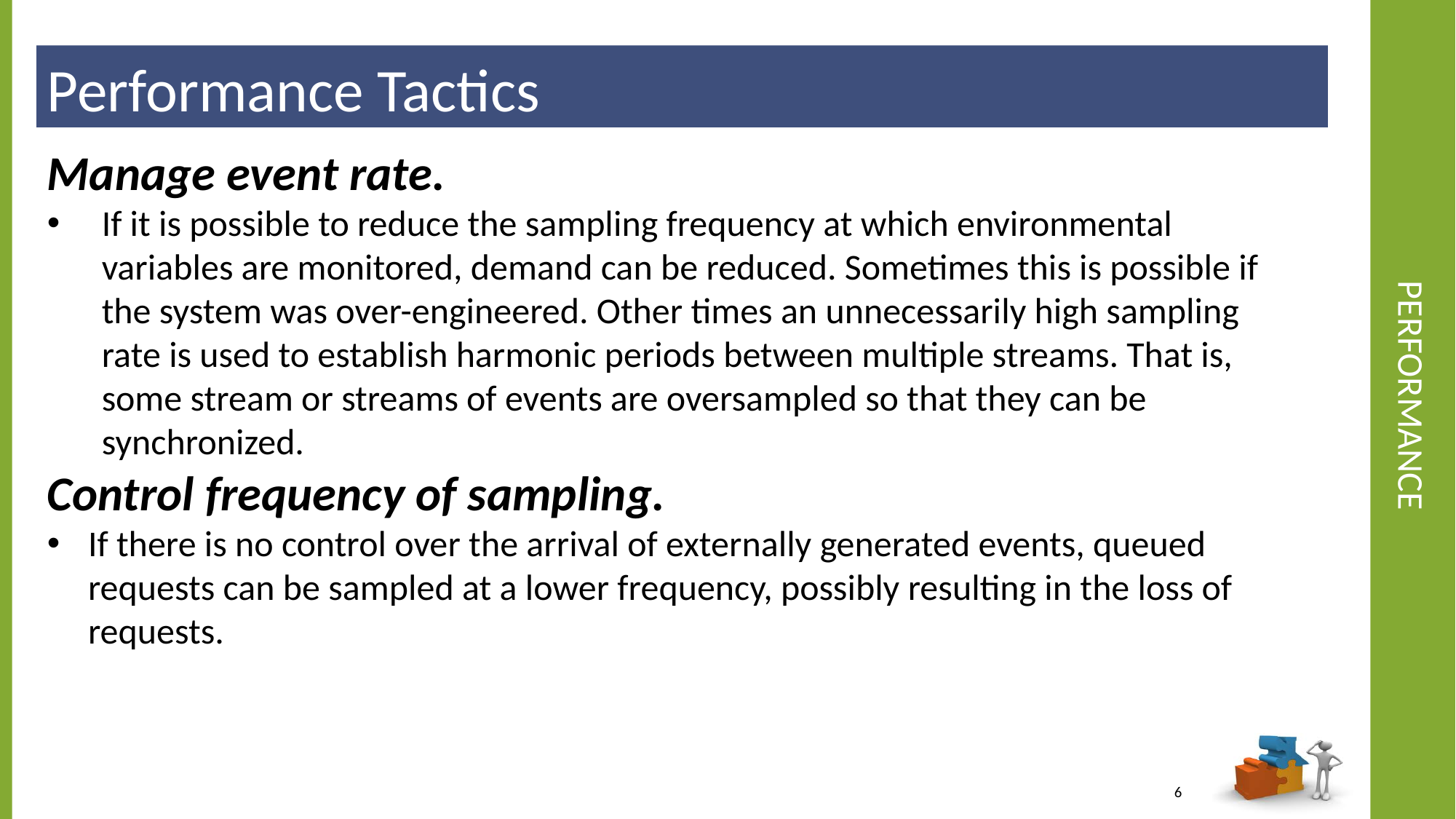

Performance Tactics
# Performance
Manage event rate.
If it is possible to reduce the sampling frequency at which environmental variables are monitored, demand can be reduced. Sometimes this is possible if the system was over-engineered. Other times an unnecessarily high sampling rate is used to establish harmonic periods between multiple streams. That is, some stream or streams of events are oversampled so that they can be synchronized.
Control frequency of sampling.
If there is no control over the arrival of externally generated events, queued requests can be sampled at a lower frequency, possibly resulting in the loss of requests.
6